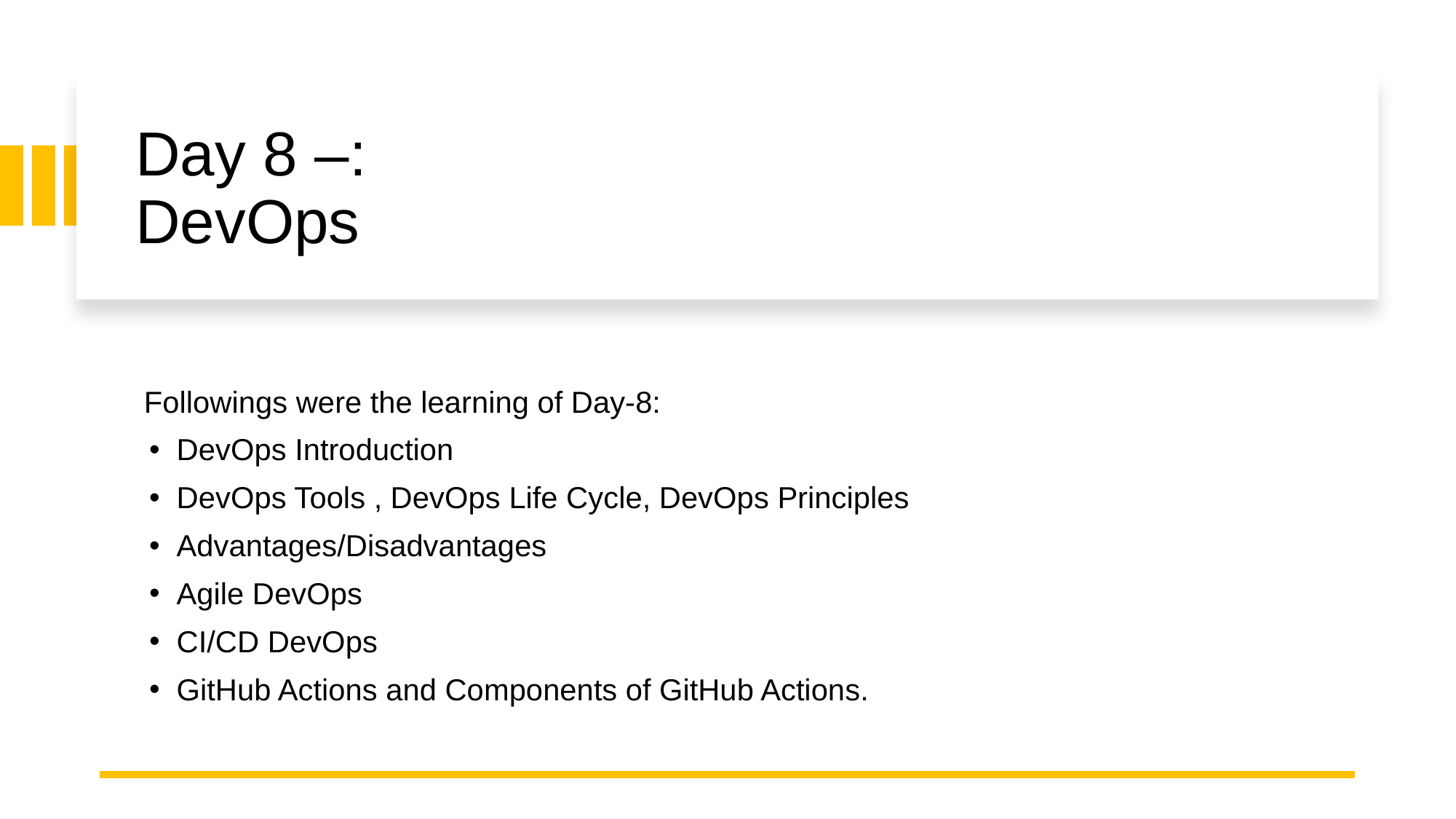

# Day 8 –: DevOps

 Followings were the learning of Day-8:
DevOps Introduction
DevOps Tools , DevOps Life Cycle, DevOps Principles
Advantages/Disadvantages
Agile DevOps
CI/CD DevOps
GitHub Actions and Components of GitHub Actions.